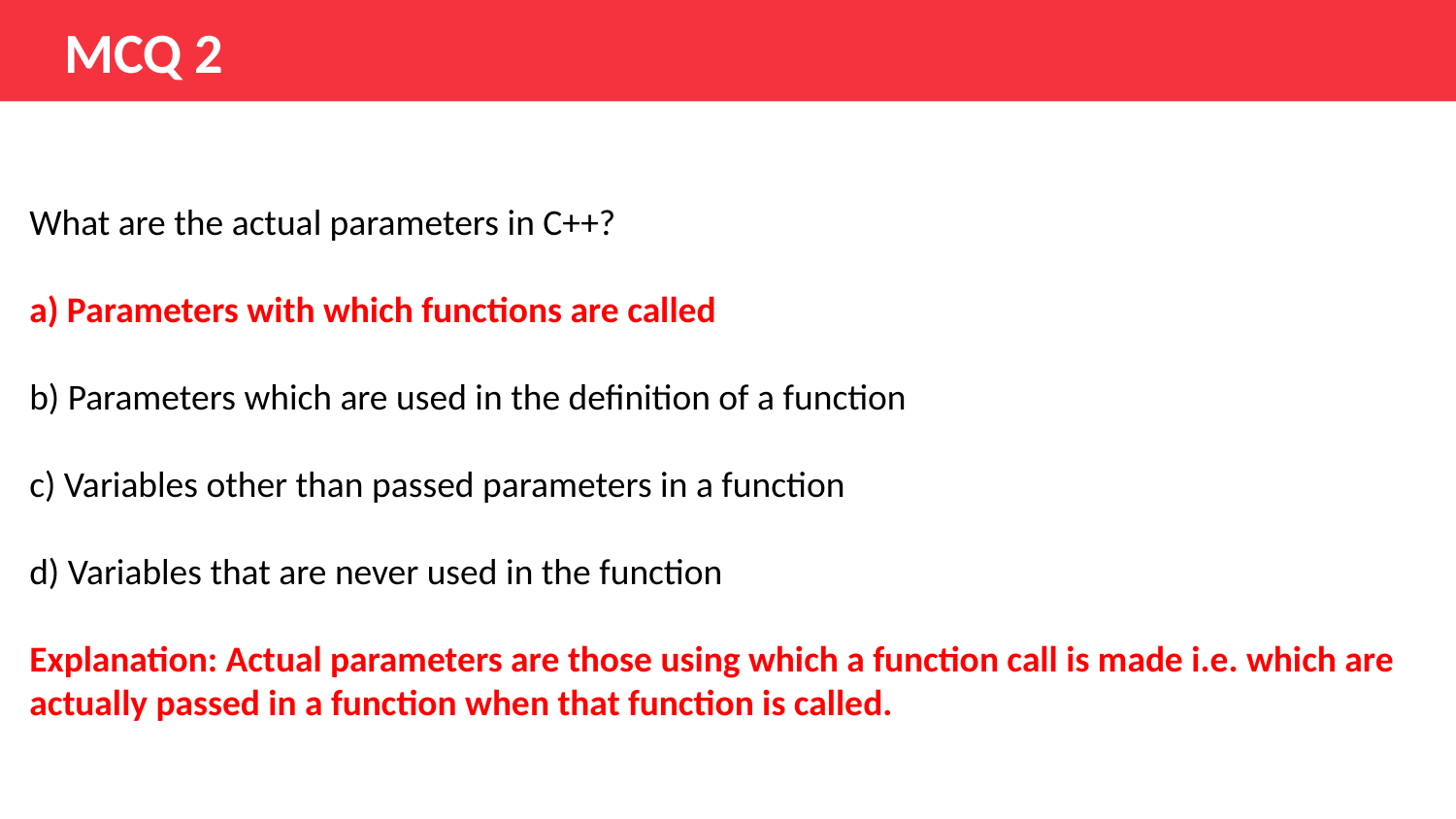

# MCQ 2

What are the actual parameters in C++?
a) Parameters with which functions are called
b) Parameters which are used in the definition of a function
c) Variables other than passed parameters in a function
d) Variables that are never used in the function

Explanation: Actual parameters are those using which a function call is made i.e. which are actually passed in a function when that function is called.